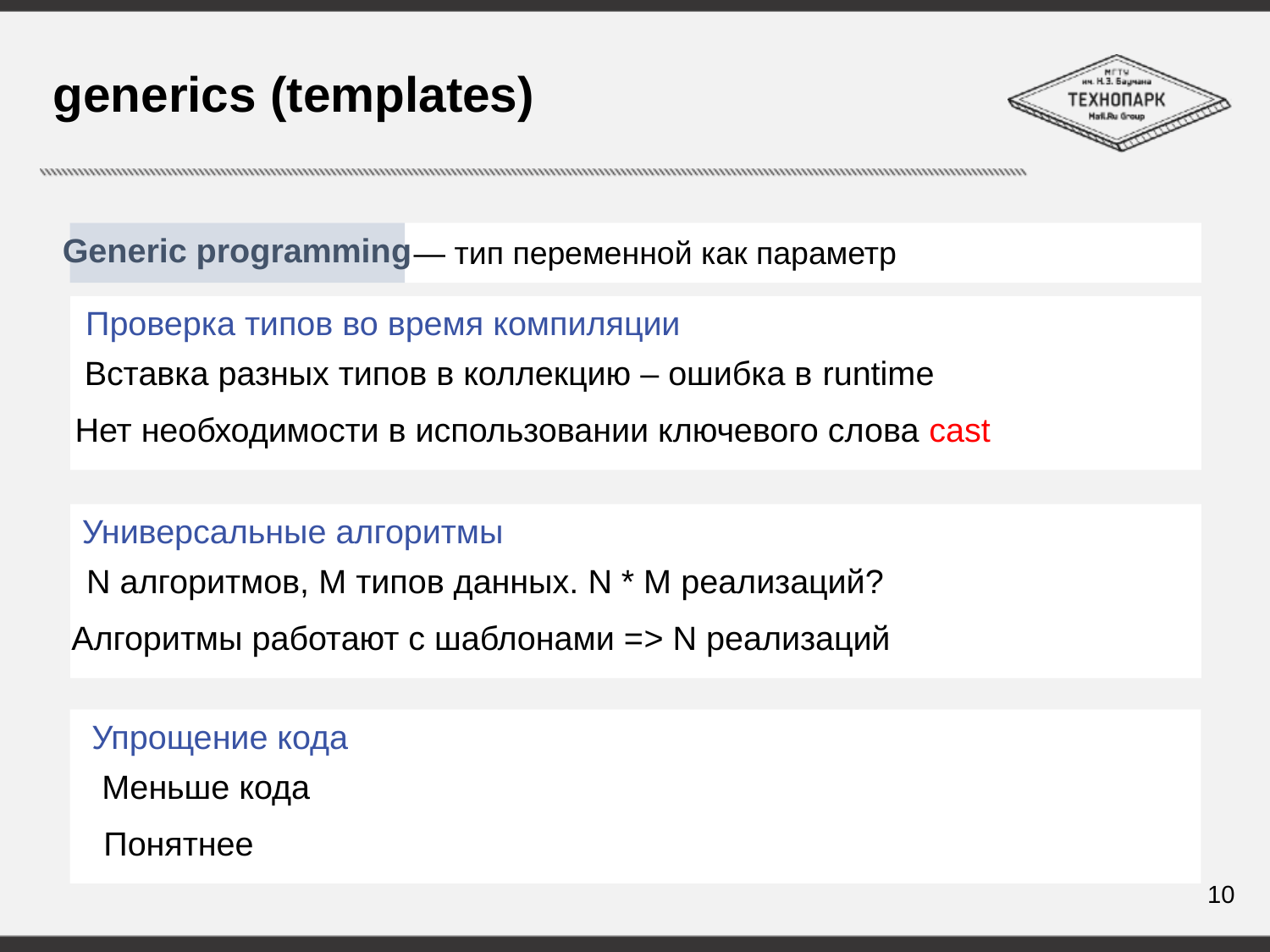

# generics (templates)
Generic programming

― тип переменной как параметр
Проверка типов во время компиляции

Вставка разных типов в коллекцию – ошибка в runtime
Нет необходимости в использовании ключевого слова cast
Универсальные алгоритмы

N алгоритмов, M типов данных. N * M реализаций?
Алгоритмы работают с шаблонами => N реализаций
Упрощение кода

Меньше кода
Понятнее
10